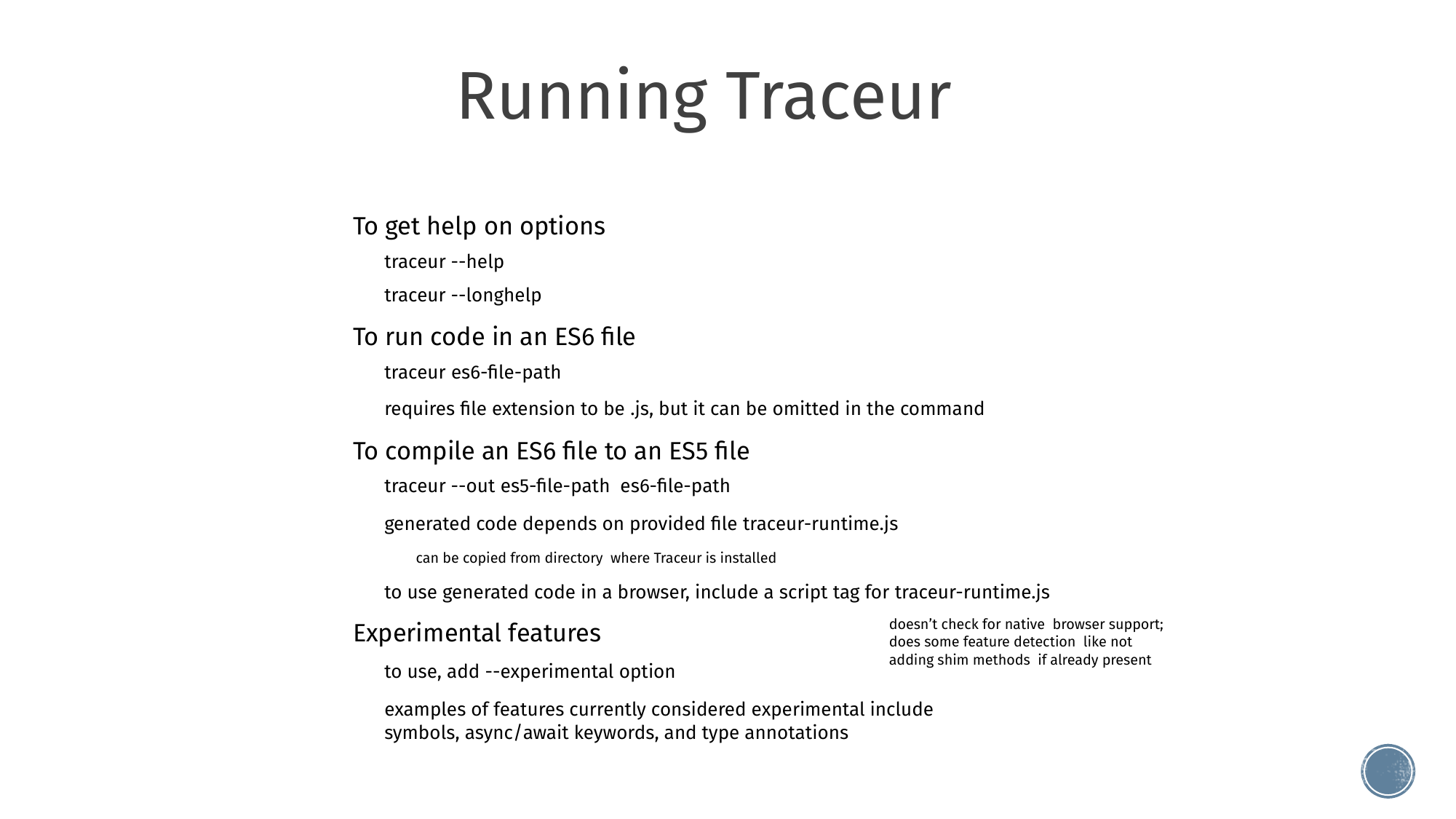

Running Traceur
To get help on options
traceur --help
traceur --longhelp
To run code in an ES6 file
traceur es6-file-path
requires file extension to be .js, but it can be omitted in the command
To compile an ES6 file to an ES5 file
traceur --out es5-file-path  es6-file-path
generated code depends on provided file traceur-runtime.js
can be copied from directory  where Traceur is installed
to use generated code in a browser, include a script tag for traceur-runtime.js
doesn’t check for native  browser support;
does some feature detection  like not
adding shim methods  if already present
Experimental features
to use, add --experimental option
examples of features currently considered experimental include
symbols, async/await keywords, and type annotations